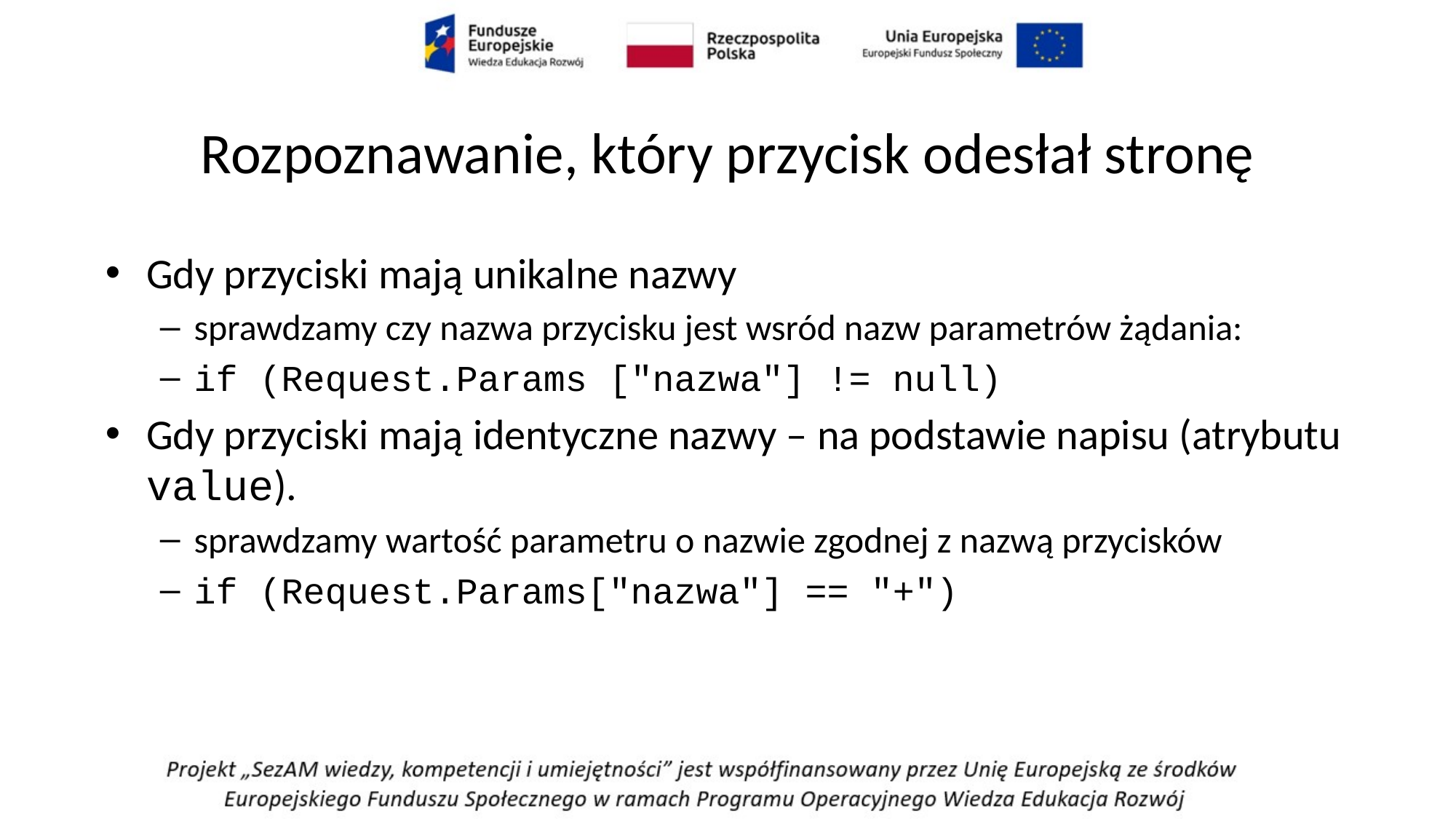

# Rozpoznawanie, który przycisk odesłał stronę
Gdy przyciski mają unikalne nazwy
sprawdzamy czy nazwa przycisku jest wsród nazw parametrów żądania:
if (Request.Params ["nazwa"] != null)
Gdy przyciski mają identyczne nazwy – na podstawie napisu (atrybutu value).
sprawdzamy wartość parametru o nazwie zgodnej z nazwą przycisków
if (Request.Params["nazwa"] == "+")